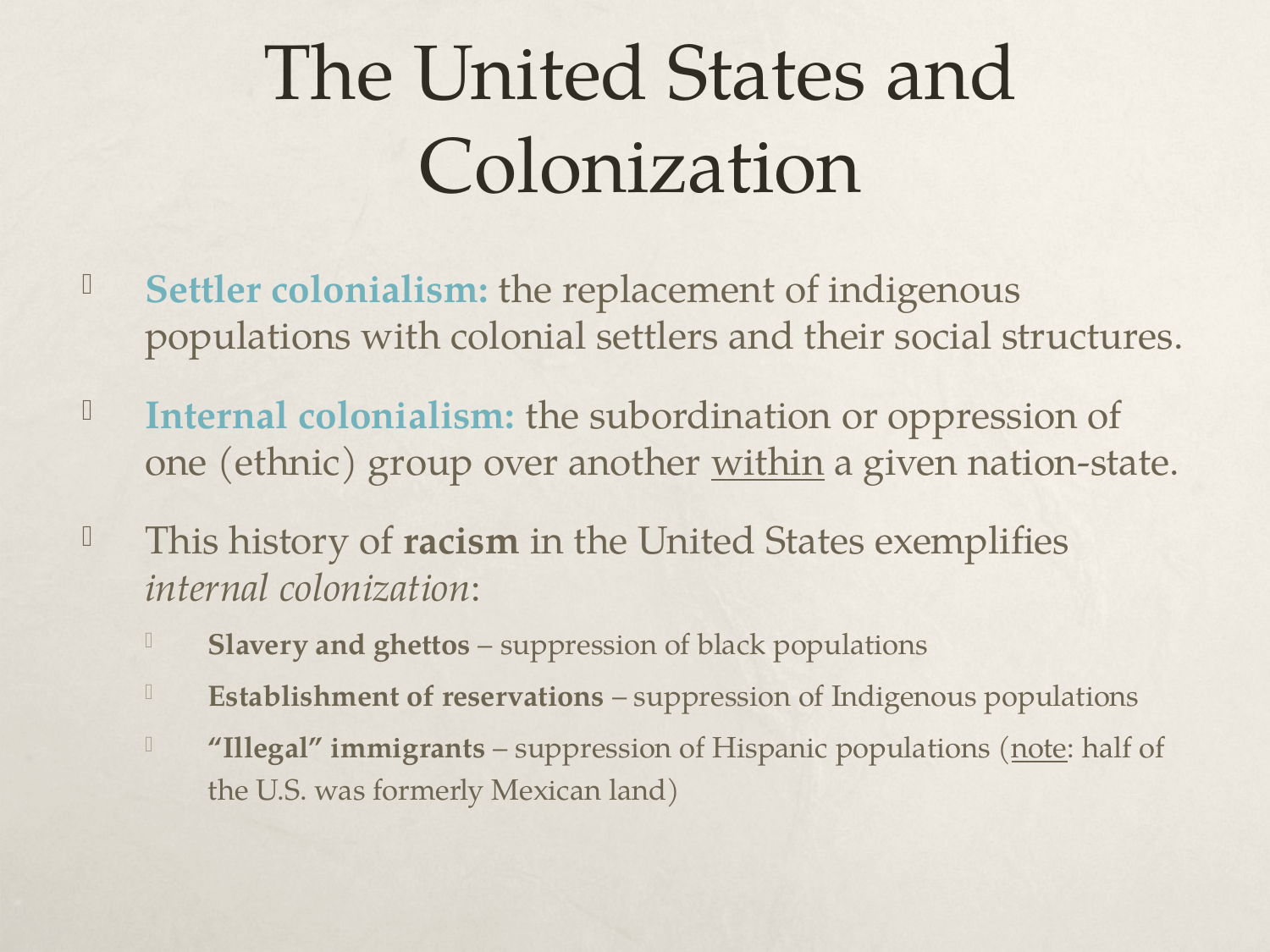

# The United States and Colonization
Settler colonialism: the replacement of indigenous populations with colonial settlers and their social structures.
Internal colonialism: the subordination or oppression of one (ethnic) group over another within a given nation-state.
This history of racism in the United States exemplifies internal colonization:
Slavery and ghettos – suppression of black populations
Establishment of reservations – suppression of Indigenous populations
“Illegal” immigrants – suppression of Hispanic populations (note: half of the U.S. was formerly Mexican land)